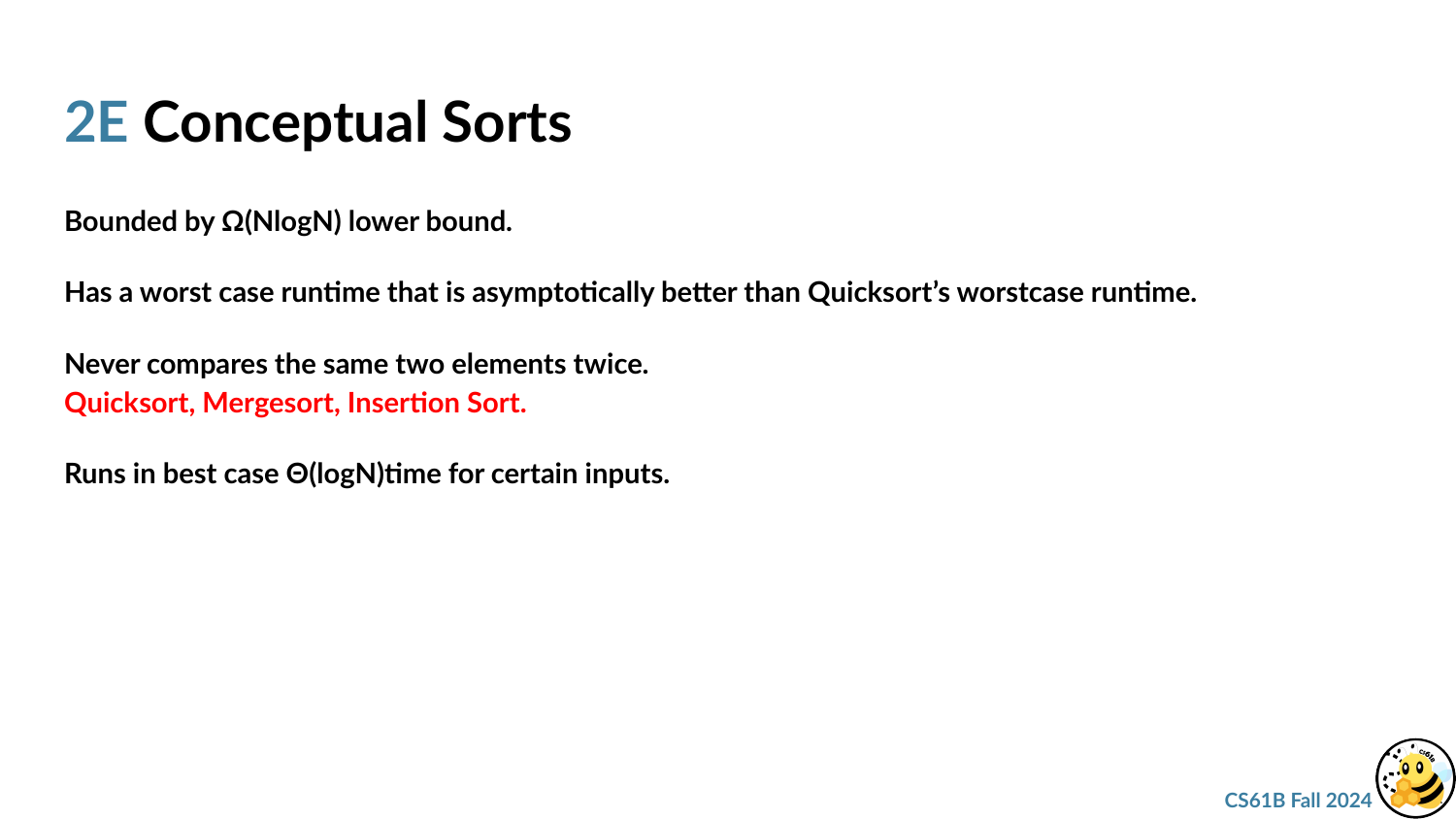

# 2E Conceptual Sorts
Bounded by Ω(NlogN) lower bound.
Has a worst case runtime that is asymptotically better than Quicksort’s worstcase runtime.
Never compares the same two elements twice.
Quicksort, Mergesort, Insertion Sort.
Runs in best case Θ(logN)time for certain inputs.